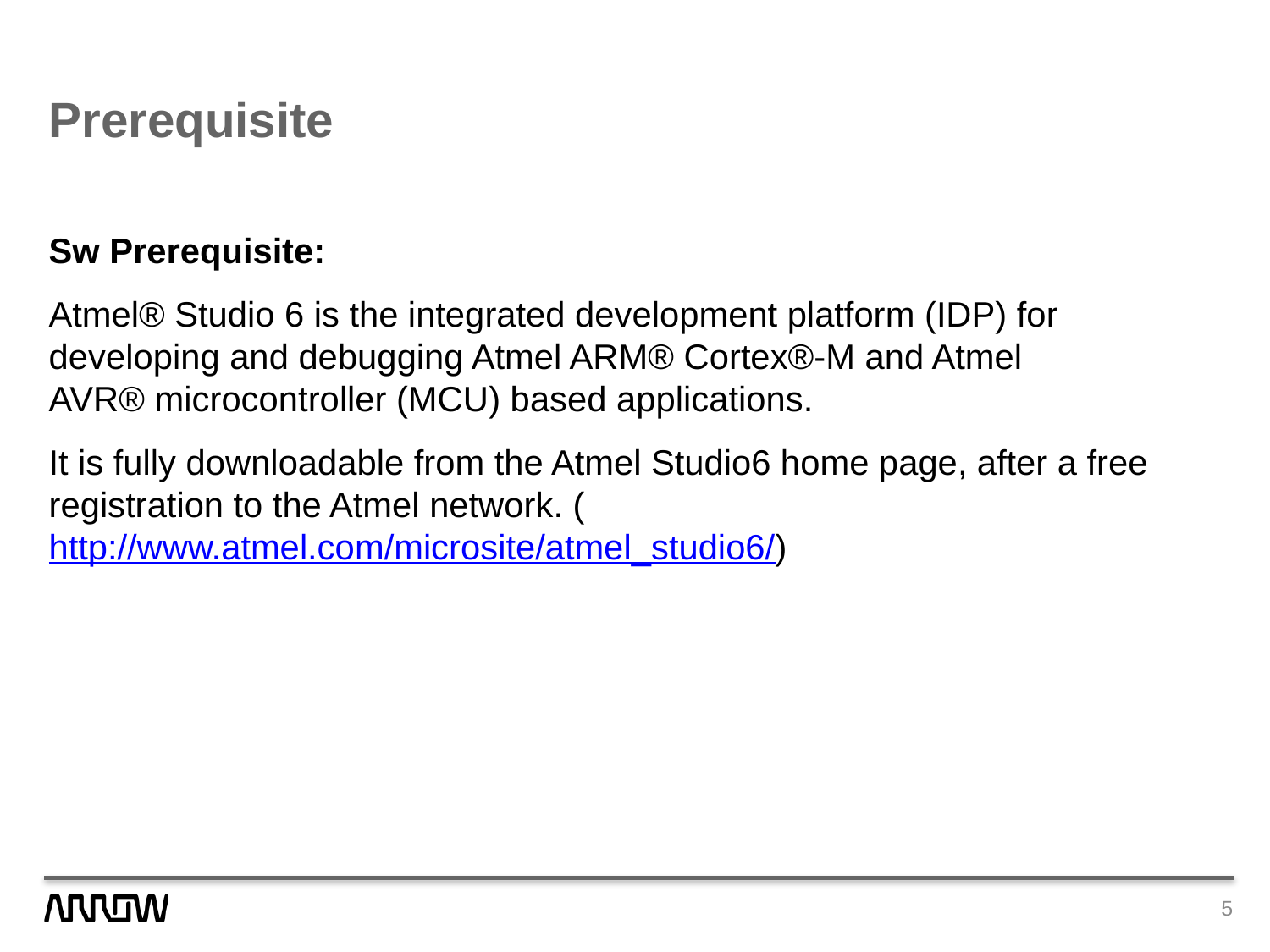

# Prerequisite
Sw Prerequisite:
Atmel® Studio 6 is the integrated development platform (IDP) for developing and debugging Atmel ARM® Cortex®-M and Atmel AVR® microcontroller (MCU) based applications.
It is fully downloadable from the Atmel Studio6 home page, after a free registration to the Atmel network. (http://www.atmel.com/microsite/atmel_studio6/)
5